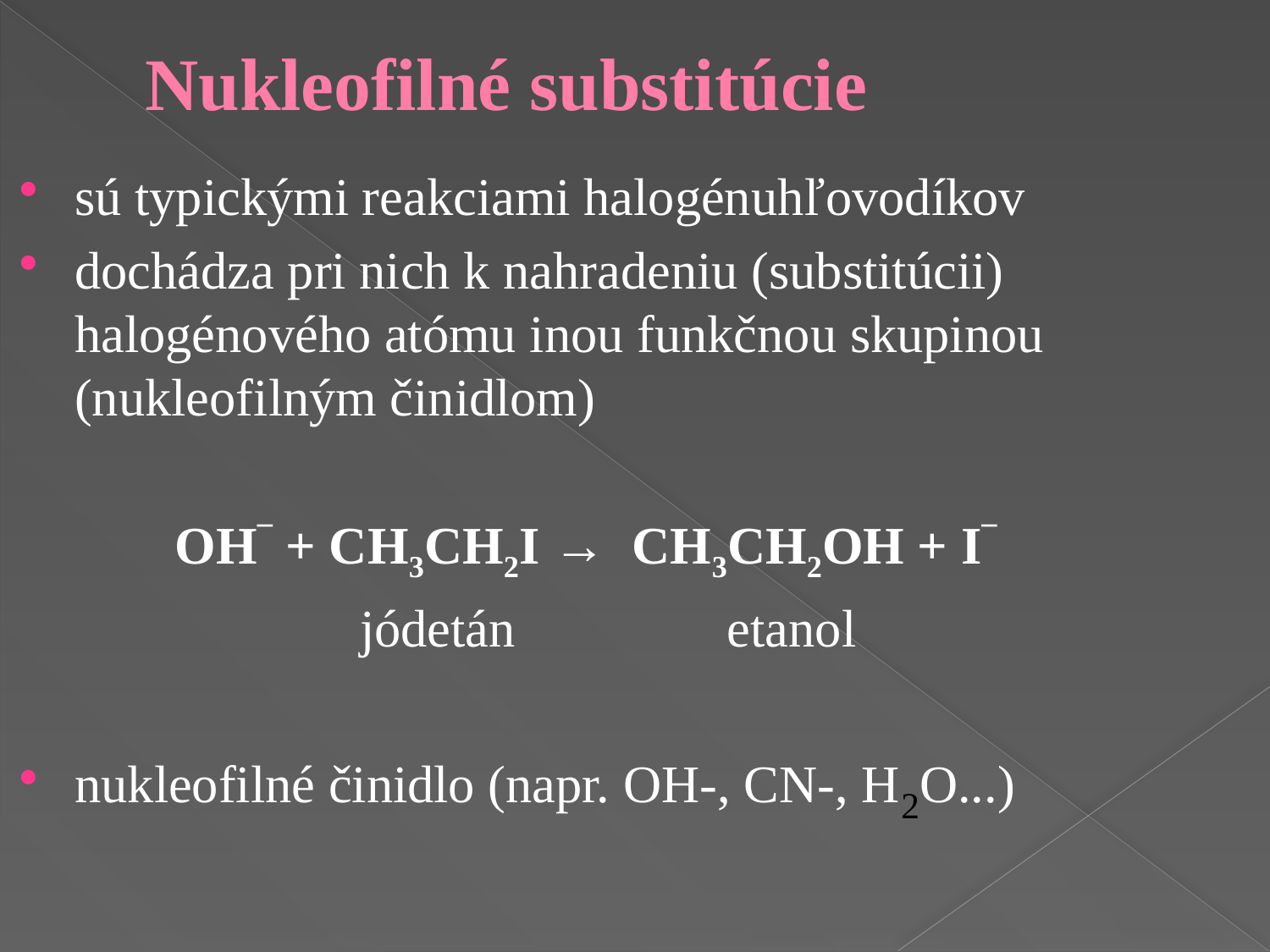

# Nukleofilné substitúcie
sú typickými reakciami halogénuhľovodíkov
dochádza pri nich k nahradeniu (substitúcii) halogénového atómu inou funkčnou skupinou (nukleofilným činidlom)

           OH¯ + CH3CH2I →  CH3CH2OH + I¯
		       jódetán 	      etanol

nukleofilné činidlo (napr. OH-, CN-, H2O...)